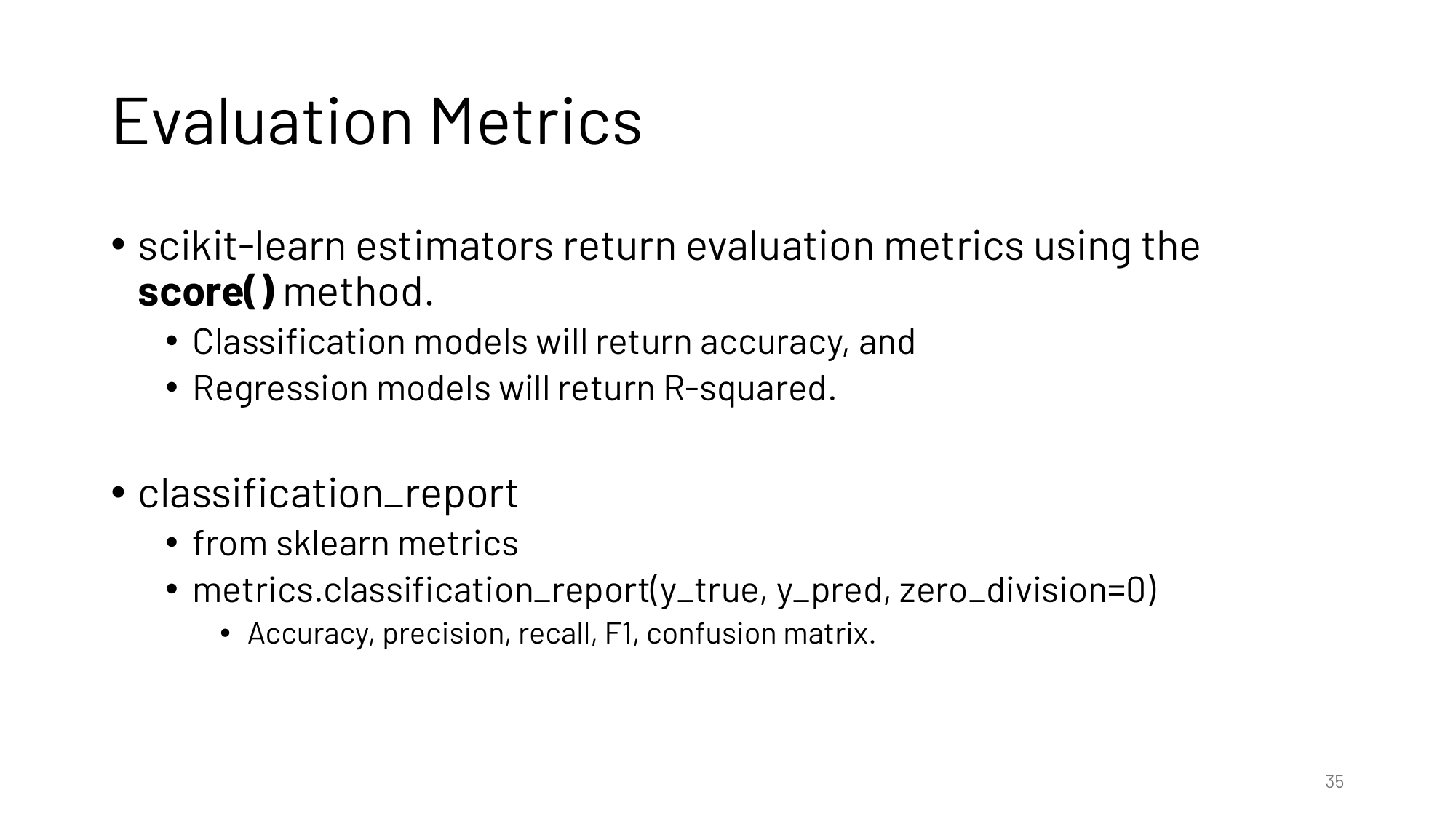

# Evaluation Metrics
scikit-learn estimators return evaluation metrics using the score() method.
Classification models will return accuracy, and
Regression models will return R-squared.

classification_report
from sklearn metrics
metrics.classification_report(y_true, y_pred, zero_division=0)
Accuracy, precision, recall, F1, confusion matrix.
35